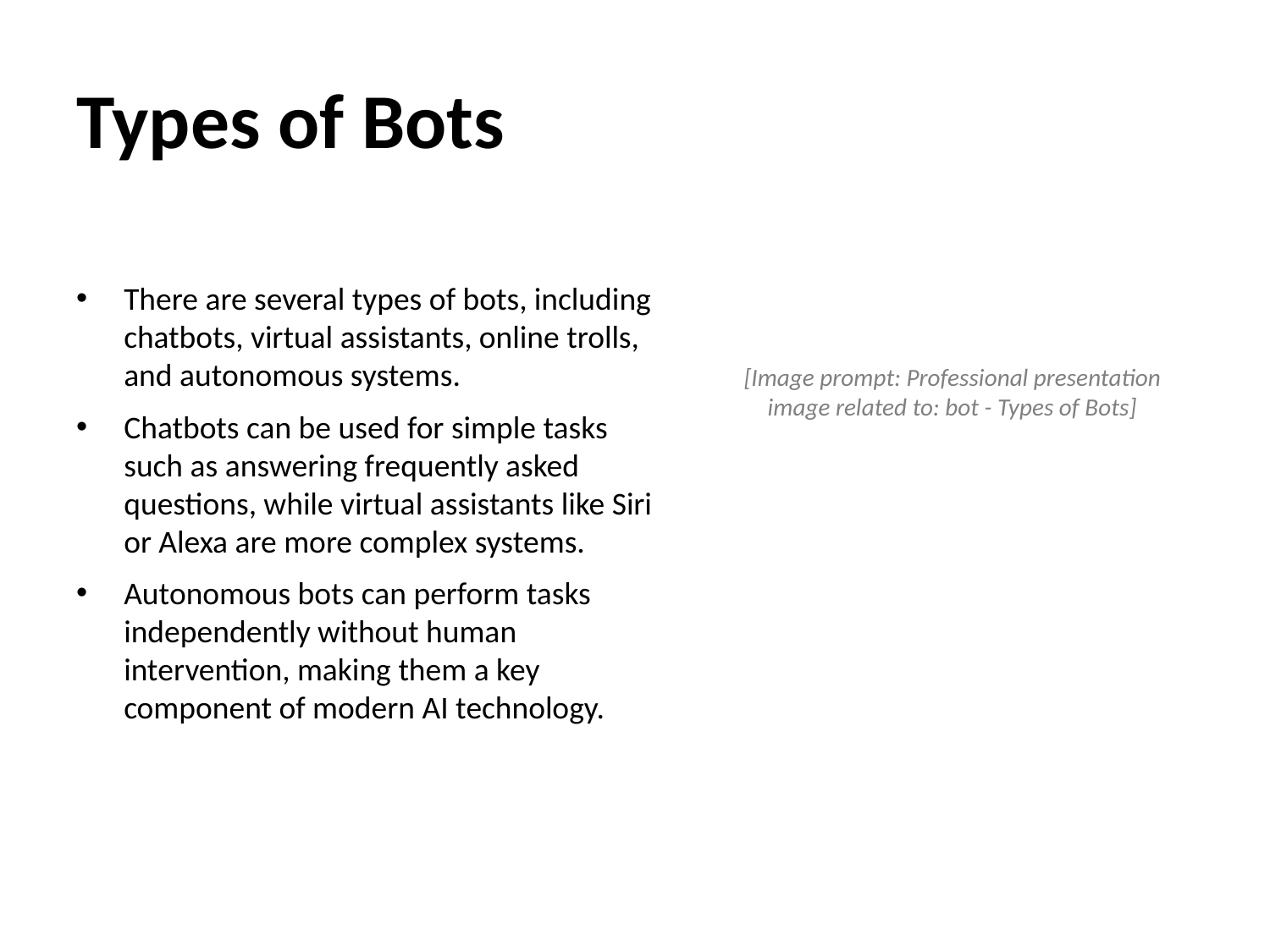

# Types of Bots

There are several types of bots, including chatbots, virtual assistants, online trolls, and autonomous systems.
Chatbots can be used for simple tasks such as answering frequently asked questions, while virtual assistants like Siri or Alexa are more complex systems.
Autonomous bots can perform tasks independently without human intervention, making them a key component of modern AI technology.

[Image prompt: Professional presentation image related to: bot - Types of Bots]